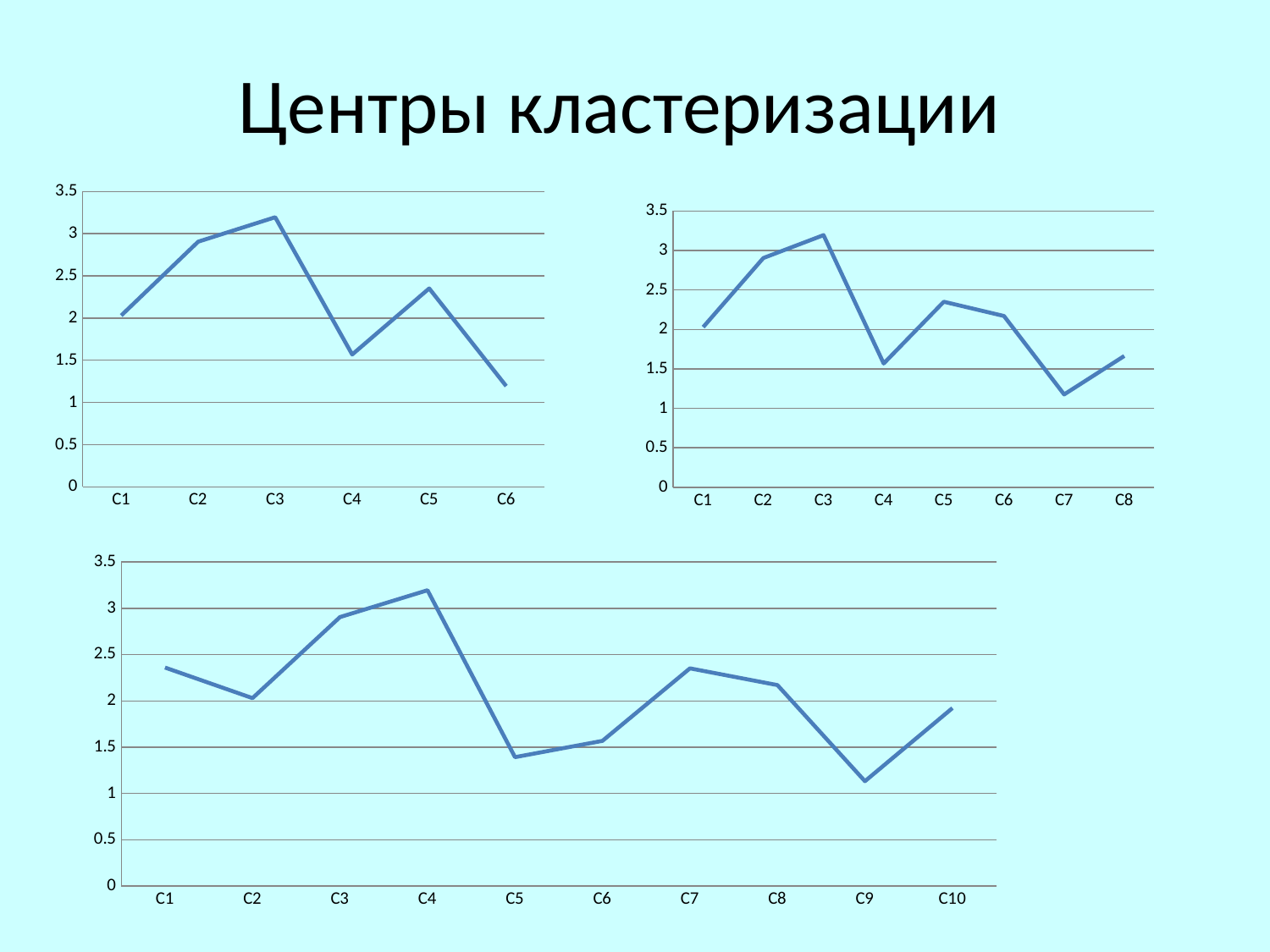

# Центры кластеризации

### Chart

| Category | 1,193937173 |
|---|---|
| C1 | 2.0301774413090112 |
| C2 | 2.9050492889794484 |
| C3 | 3.19509320067506 |
| C4 | 1.568022519513035 |
| C5 | 2.351379553389877 |
| C6 | 1.1939371731068933 |

### Chart

| Category | 1,664490159 |
|---|---|
| C1 | 2.0301774413090112 |
| C2 | 2.9050492889794484 |
| C3 | 3.19509320067506 |
| C4 | 1.568022519513035 |
| C5 | 2.351379553389877 |
| C6 | 2.170687873134919 |
| C7 | 1.1761801803750143 |
| C8 | 1.6644901592229375 |

### Chart

| Category | 1,922777458 |
|---|---|
| C1 | 2.3604646309148527 |
| C2 | 2.0301774413090112 |
| C3 | 2.9050492889794484 |
| C4 | 3.19509320067506 |
| C5 | 1.392016131659402 |
| C6 | 1.568022519513035 |
| C7 | 2.351379553389877 |
| C8 | 2.170687873134919 |
| C9 | 1.1326291031640017 |
| C10 | 1.9227774576329029 |